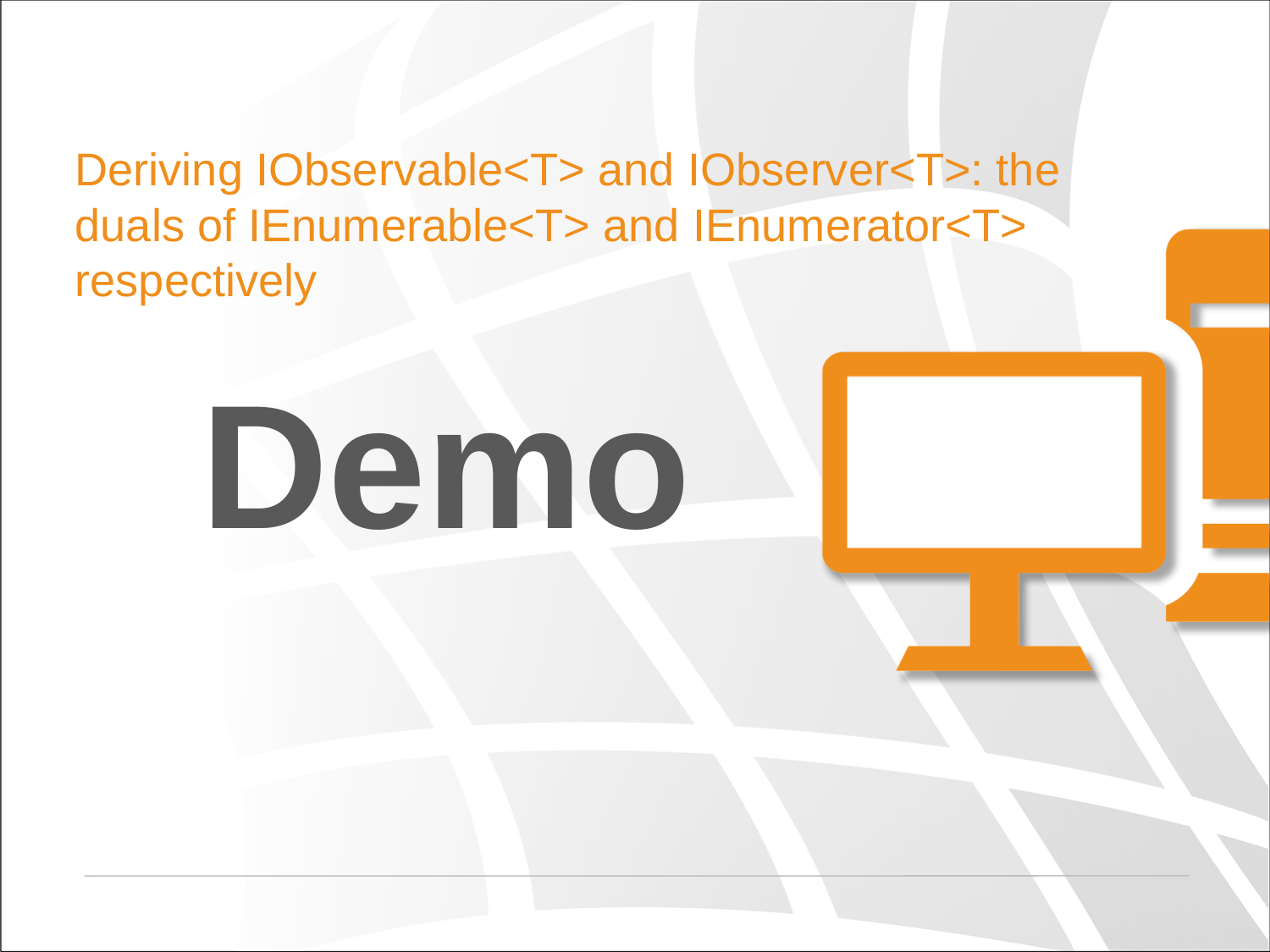

# Deriving IObservable<T> and IObserver<T>: the duals of IEnumerable<T> and IEnumerator<T> respectively